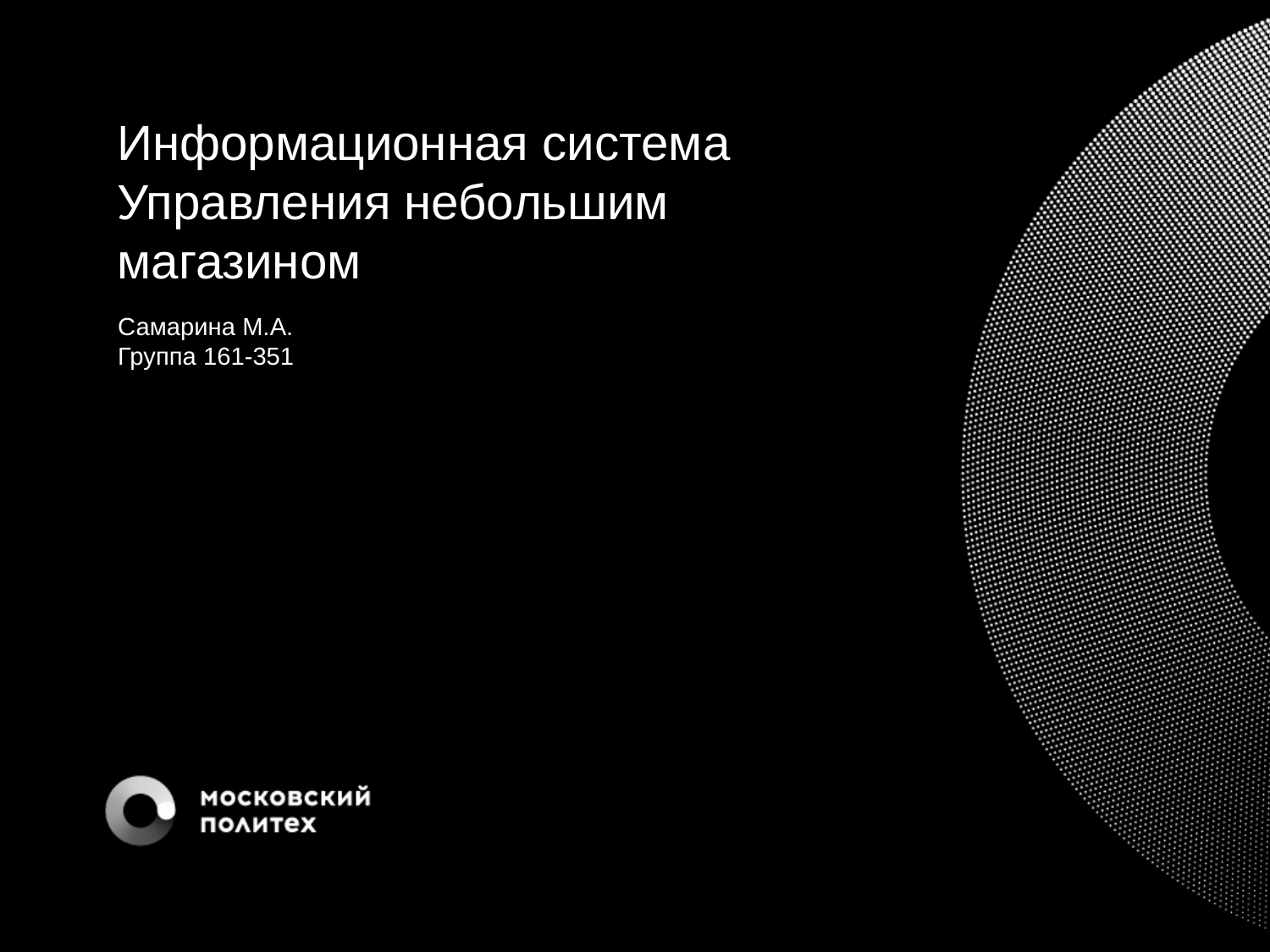

Информационная система
Управления небольшим
магазином
Самарина М.А.
Группа 161-351